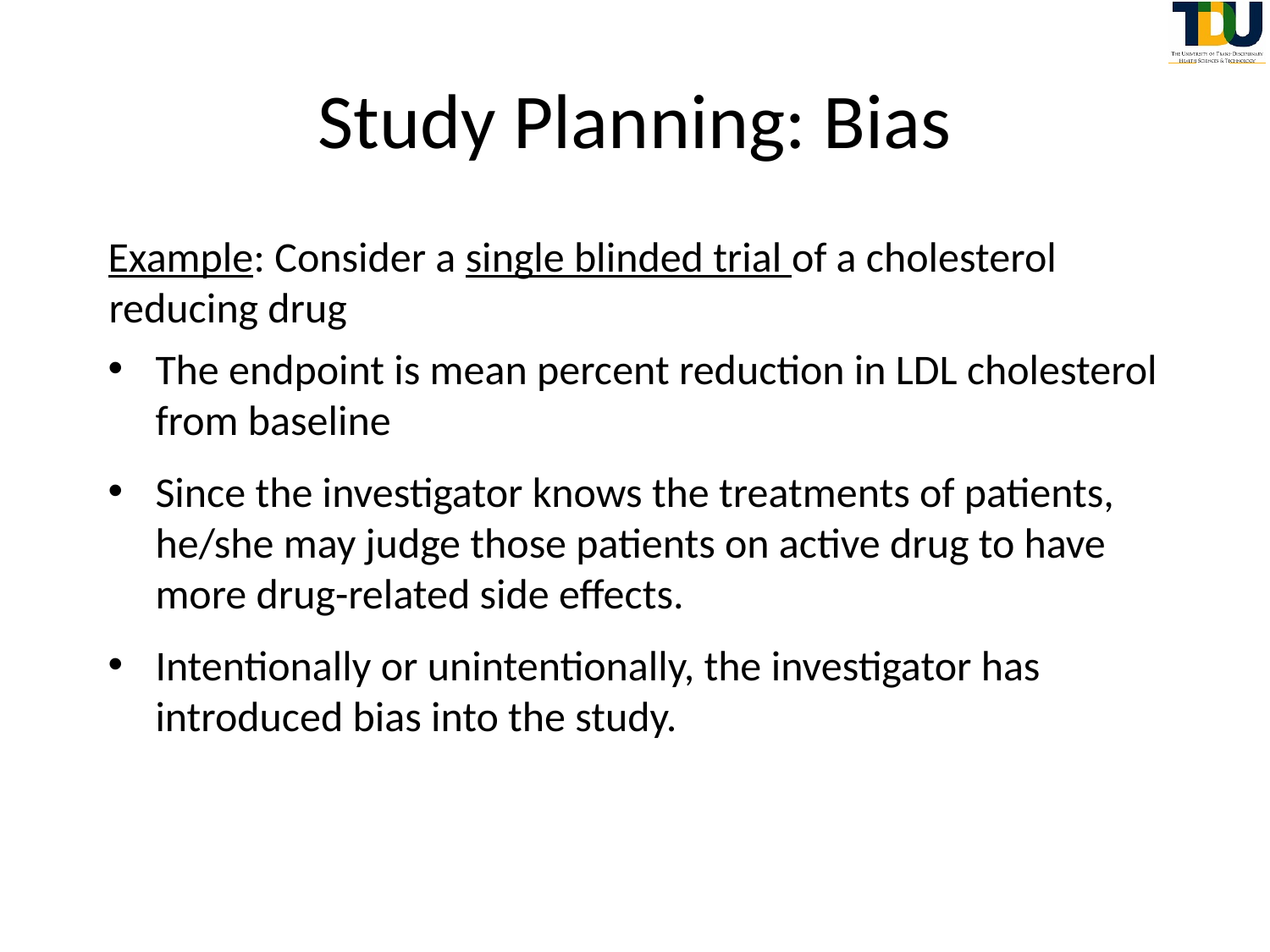

# Study Planning: Bias
Example: Consider a single blinded trial of a cholesterol  reducing drug
The endpoint is mean percent reduction in LDL cholesterol from baseline
Since the investigator knows the treatments of patients,  he/she may judge those patients on active drug to have more drug-related side effects.
Intentionally or unintentionally, the investigator has introduced bias into the study.